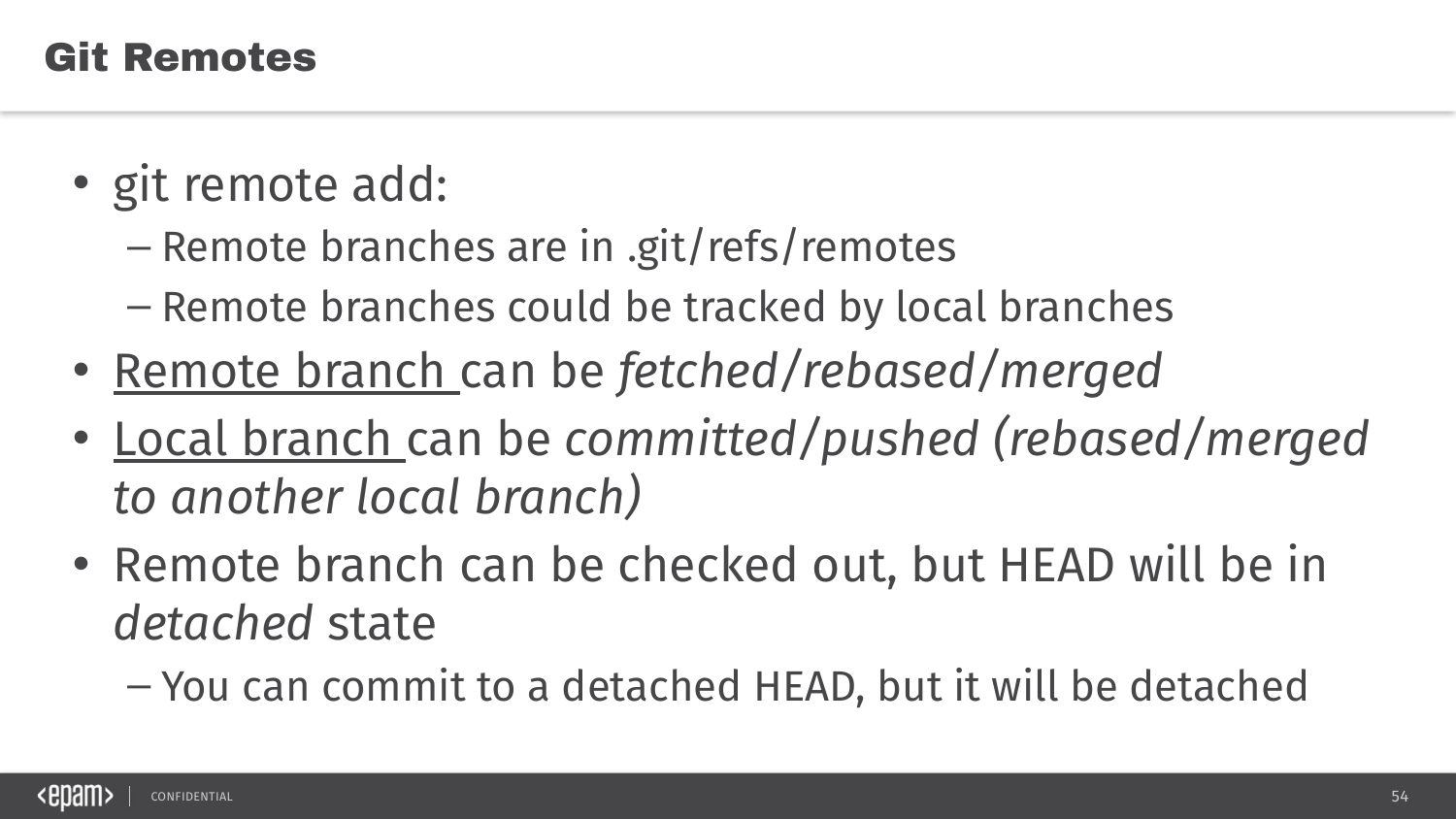

Git Remotes
git remote add:
Remote branches are in .git/refs/remotes
Remote branches could be tracked by local branches
Remote branch can be fetched/rebased/merged
Local branch can be committed/pushed (rebased/merged to another local branch)
Remote branch can be checked out, but HEAD will be in detached state
You can commit to a detached HEAD, but it will be detached